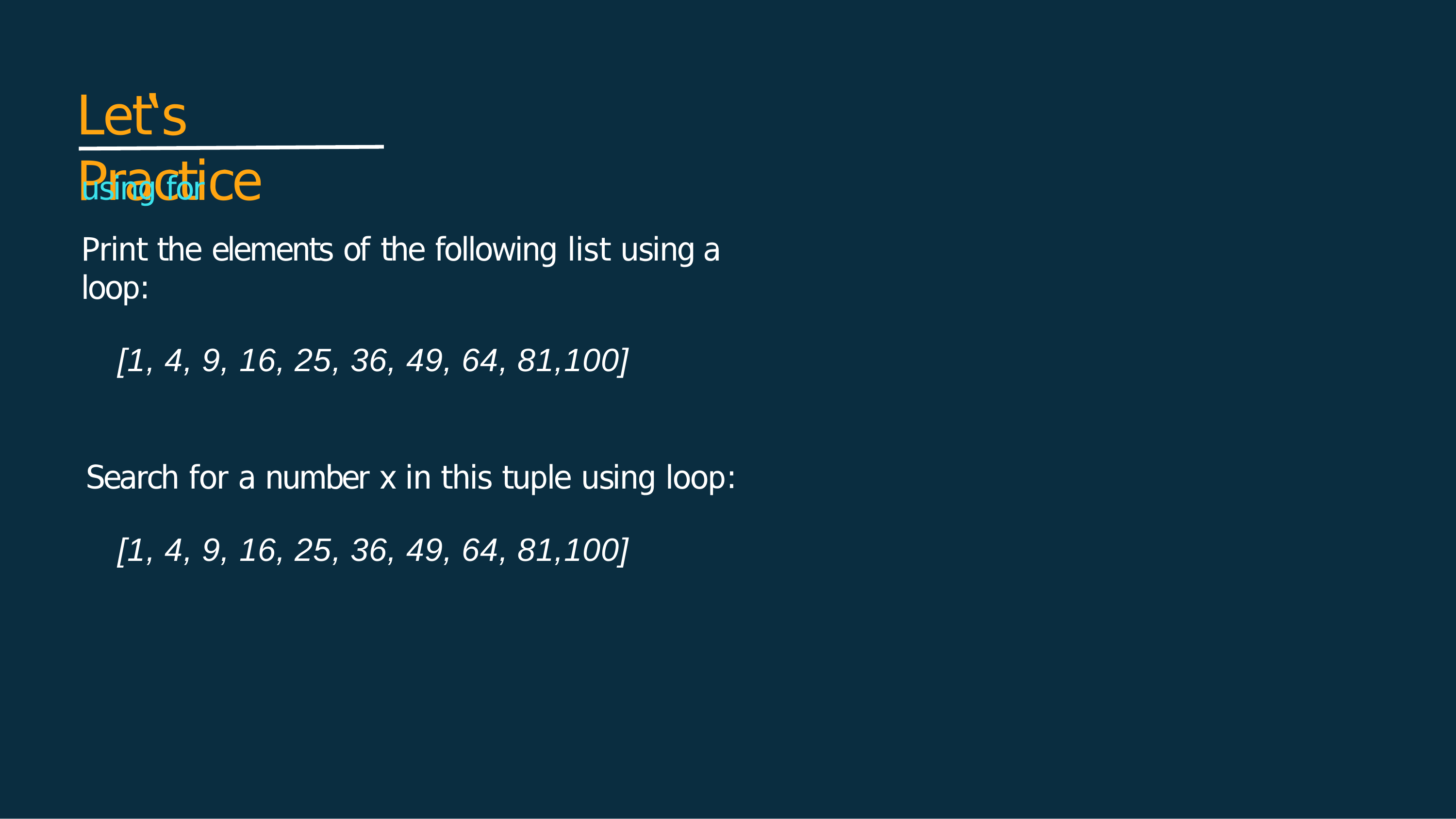

# Let‘s Practice
using for
Print the elements of the following list using a loop:
[1, 4, 9, 16, 25, 36, 49, 64, 81,100]

Search for a number x in this tuple using loop:
[1, 4, 9, 16, 25, 36, 49, 64, 81,100]